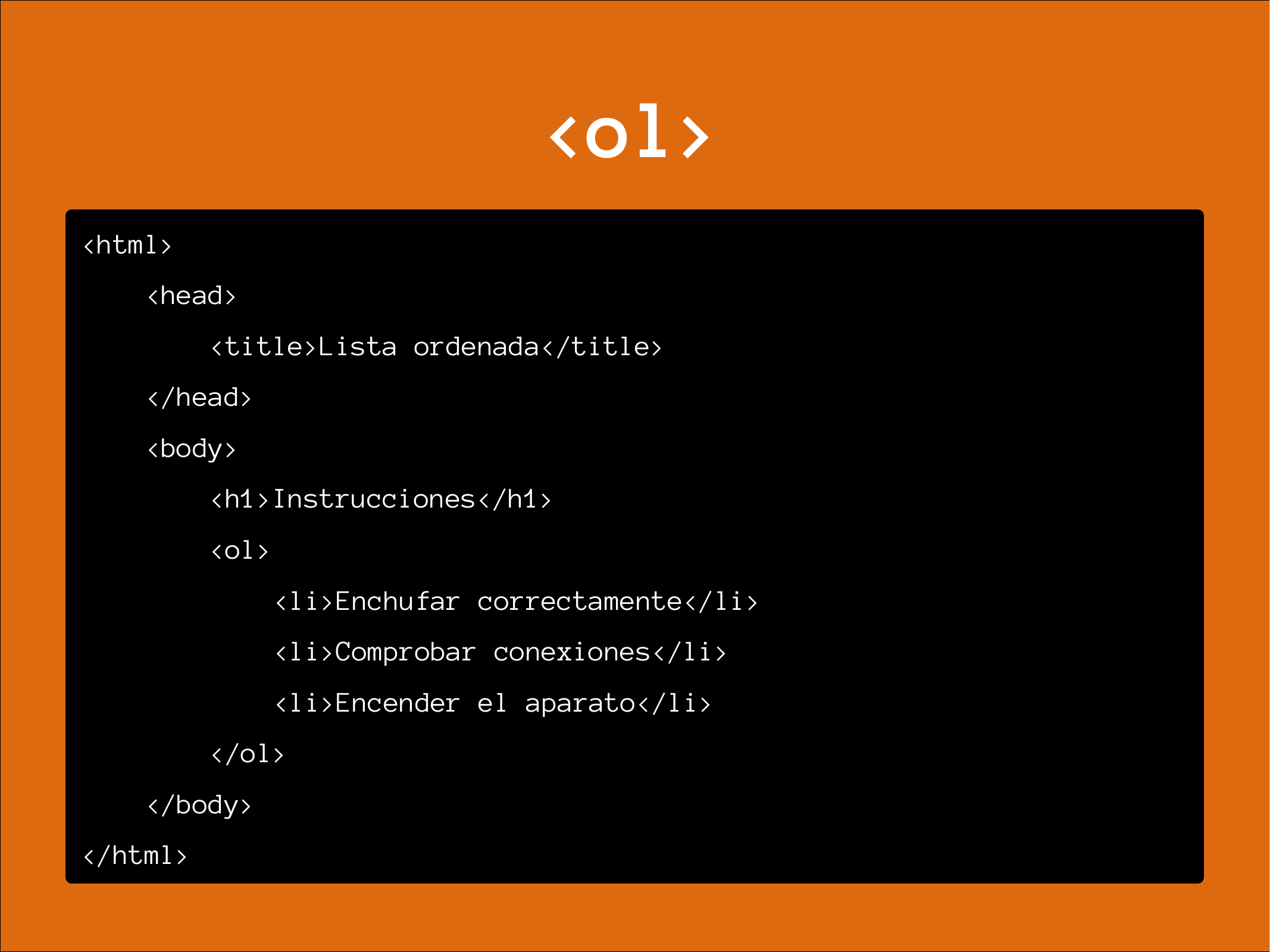

# <ol>

<html>
<head>
<title>Lista ordenada</title>
</head>
<body>
<h1>Instrucciones</h1>
<ol>
<li>Enchufar correctamente</li>
<li>Comprobar conexiones</li>
<li>Encender el aparato</li>
</ol>
</body>
</html>